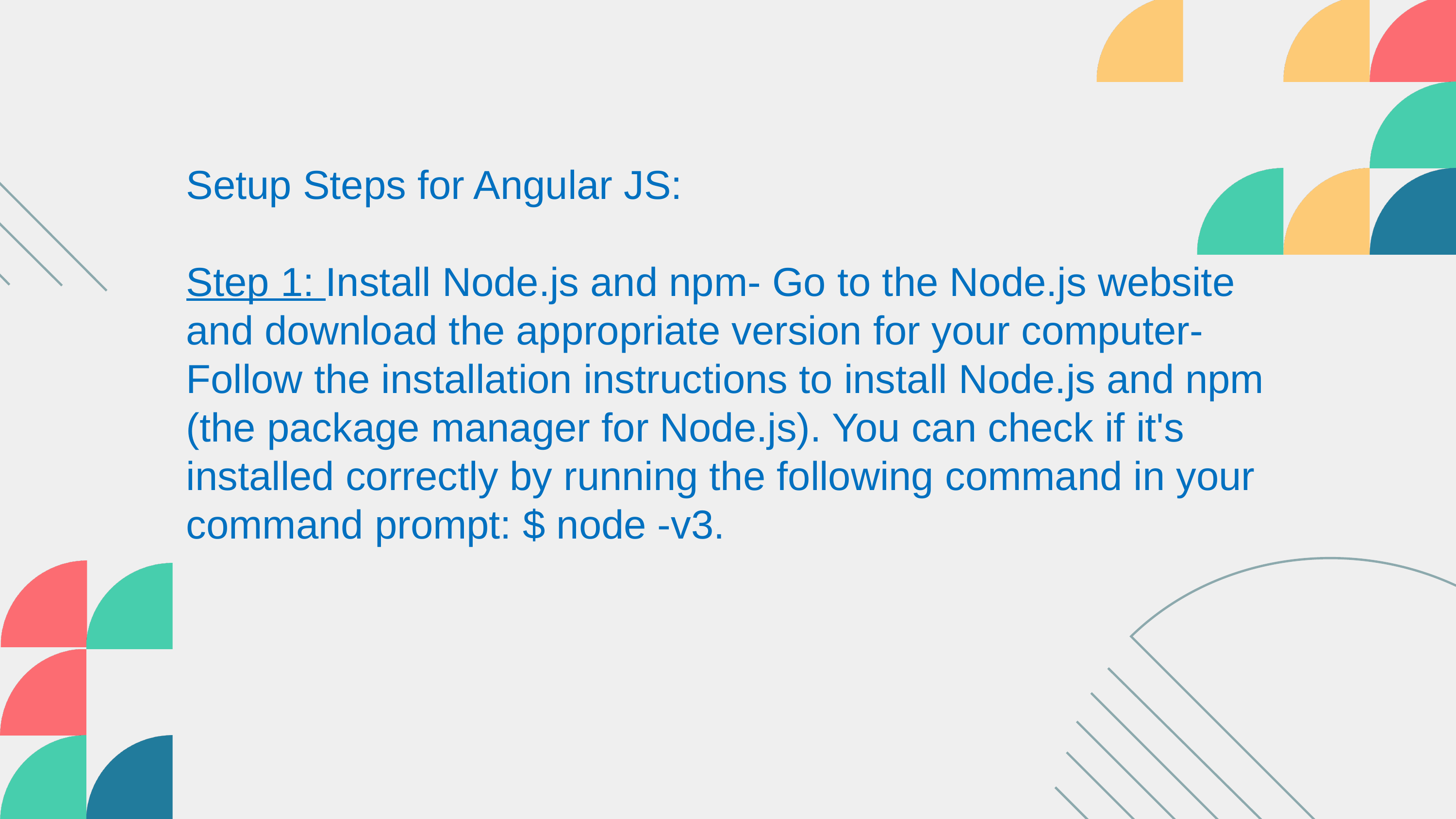

Setup Steps for Angular JS:

Step 1: Install Node.js and npm- Go to the Node.js website and download the appropriate version for your computer- Follow the installation instructions to install Node.js and npm (the package manager for Node.js). You can check if it's installed correctly by running the following command in your command prompt: $ node -v3.